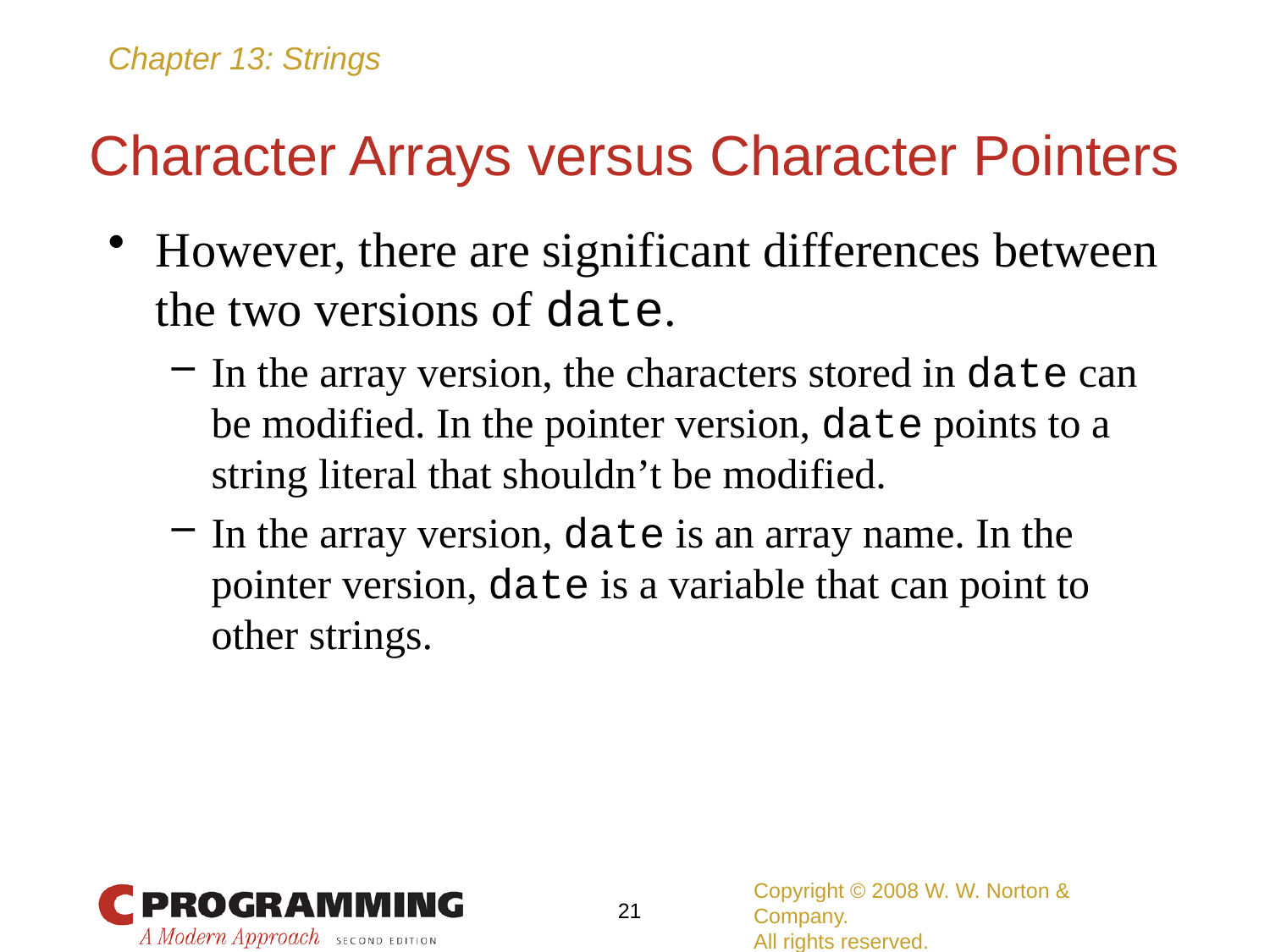

# Character Arrays versus Character Pointers
However, there are significant differences between the two versions of date.
In the array version, the characters stored in date can be modified. In the pointer version, date points to a string literal that shouldn’t be modified.
In the array version, date is an array name. In the pointer version, date is a variable that can point to other strings.
Copyright © 2008 W. W. Norton & Company.
All rights reserved.
21